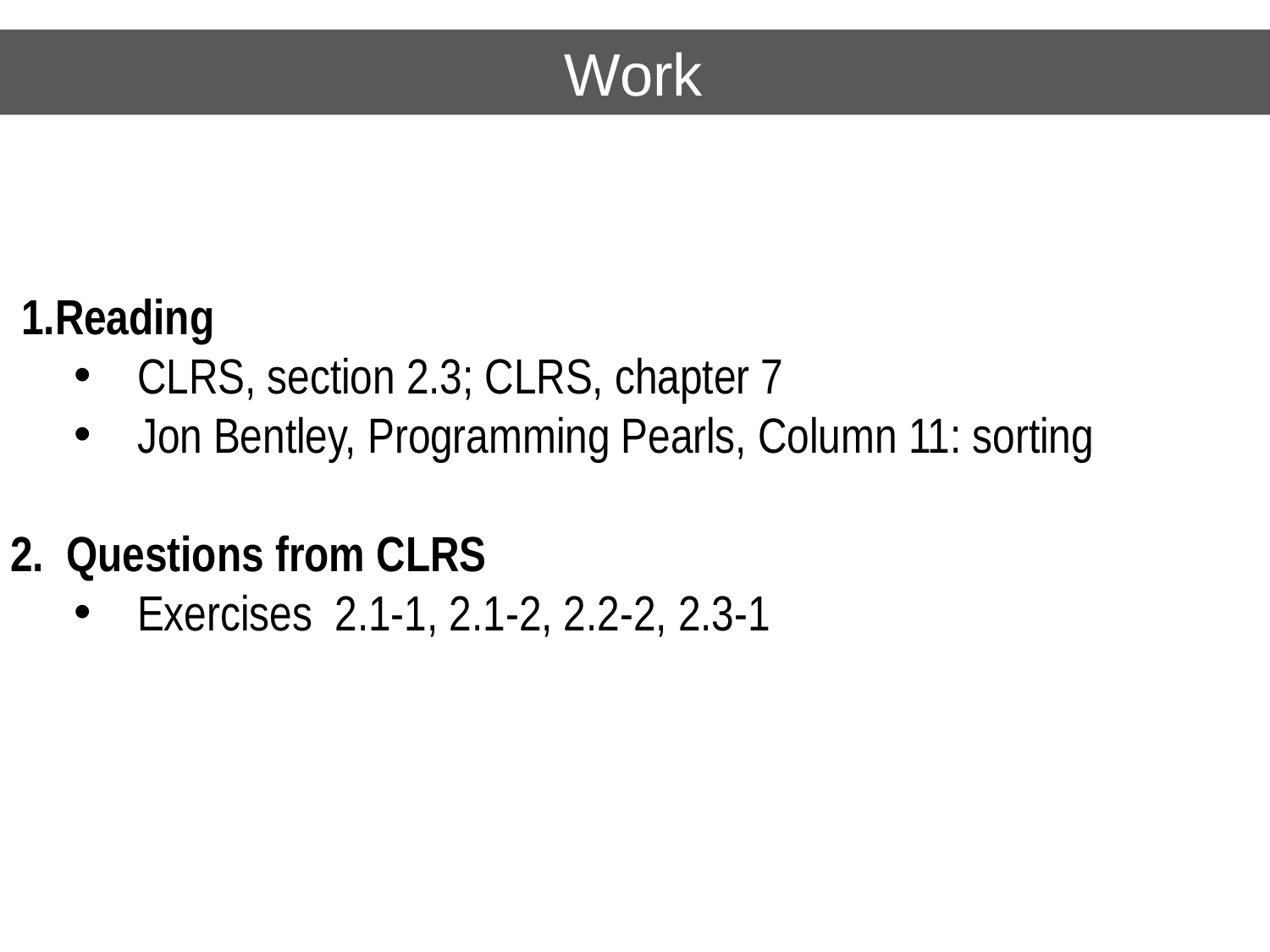

# Work
 1.Reading
CLRS, section 2.3; CLRS, chapter 7
Jon Bentley, Programming Pearls, Column 11: sorting

2.  Questions from CLRS
Exercises  2.1-1, 2.1-2, 2.2-2, 2.3-1